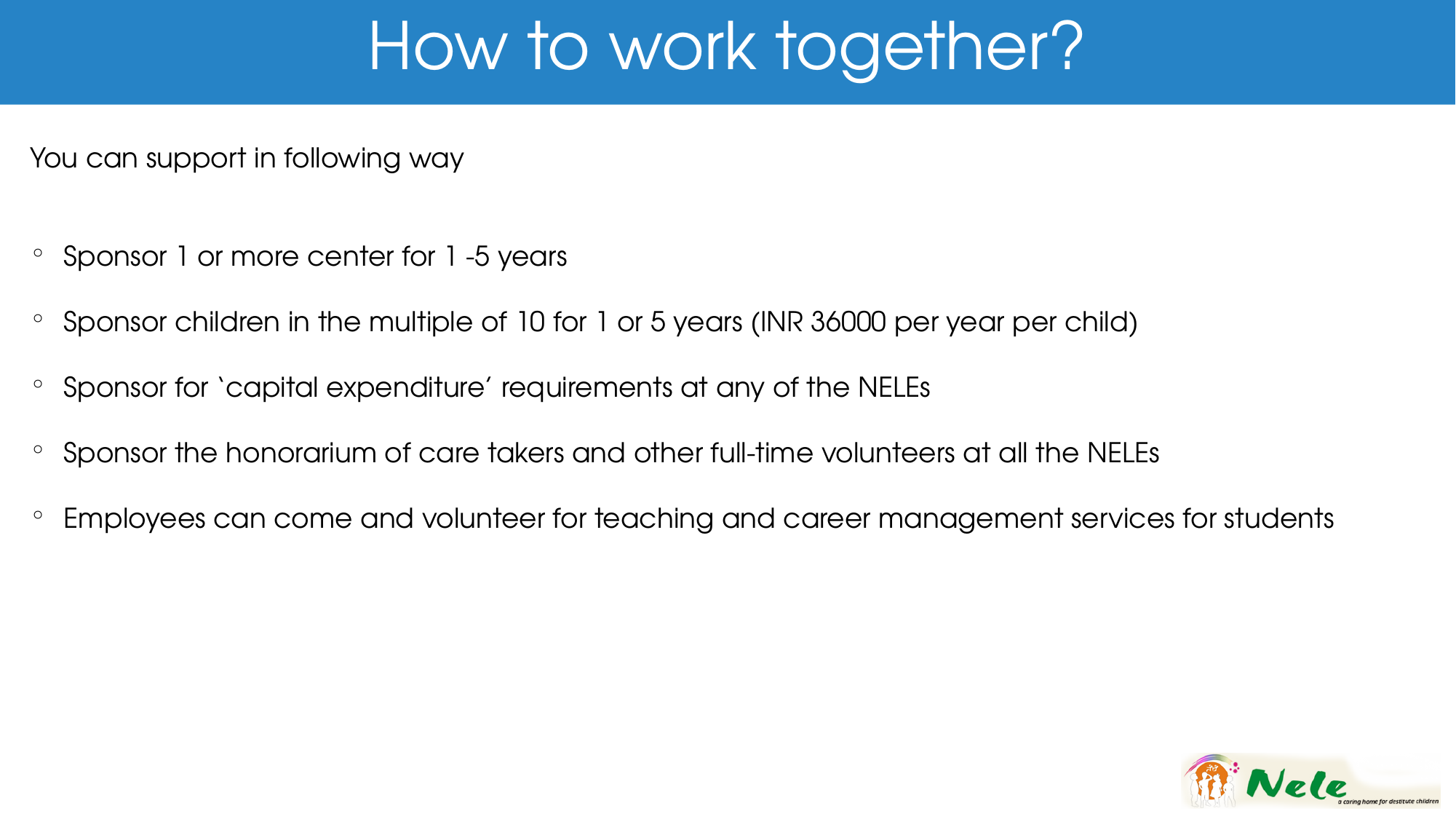

# How to work together?
You can support in following way

Sponsor 1 or more center for 1 -5 years
Sponsor children in the multiple of 10 for 1 or 5 years (INR 36000 per year per child)
Sponsor for ‘capital expenditure’ requirements at any of the NELEs
Sponsor the honorarium of care takers and other full-time volunteers at all the NELEs
Employees can come and volunteer for teaching and career management services for students